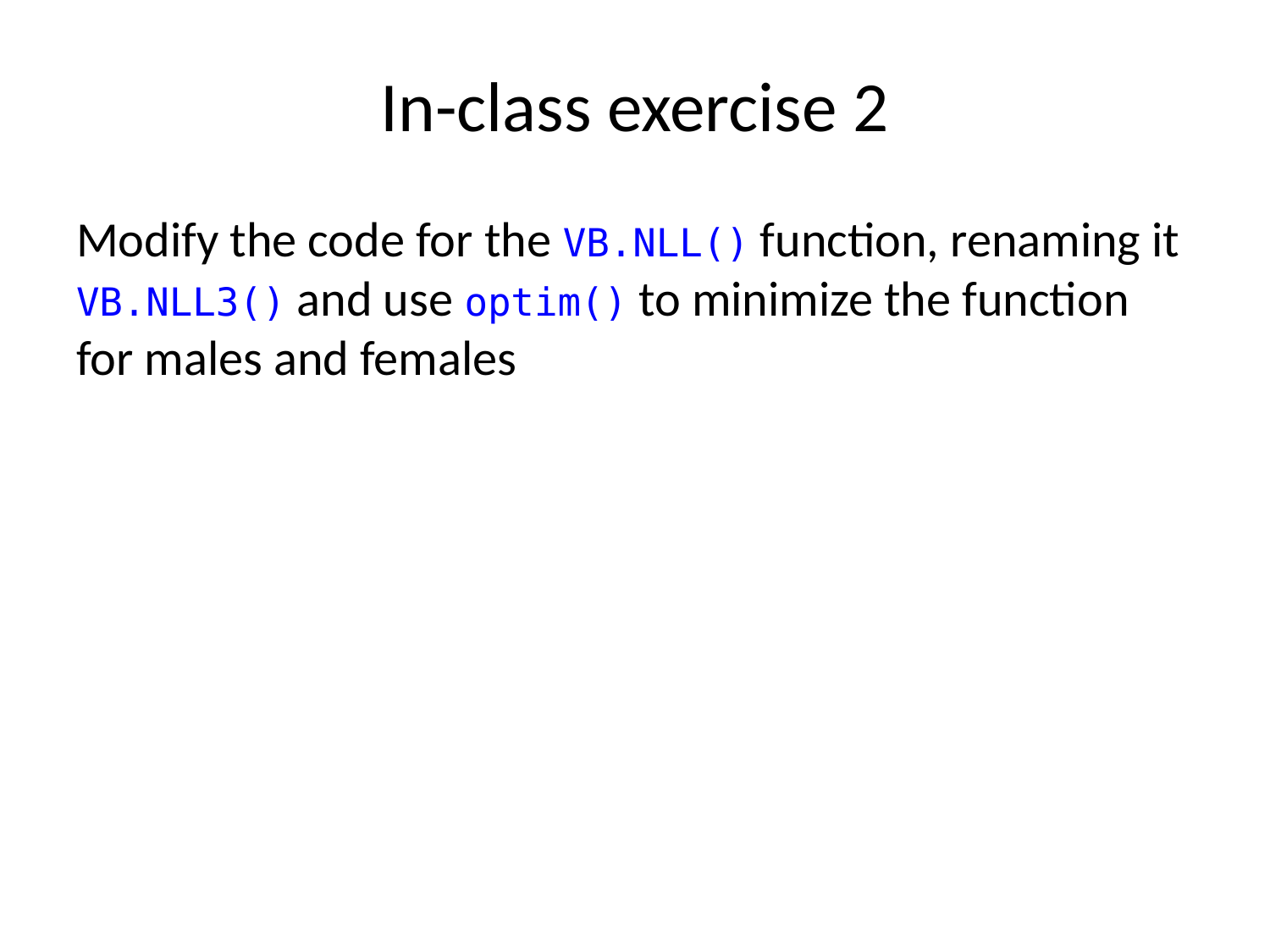

# In-class exercise 2
Modify the code for the VB.NLL() function, renaming it VB.NLL3() and use optim() to minimize the function for males and females